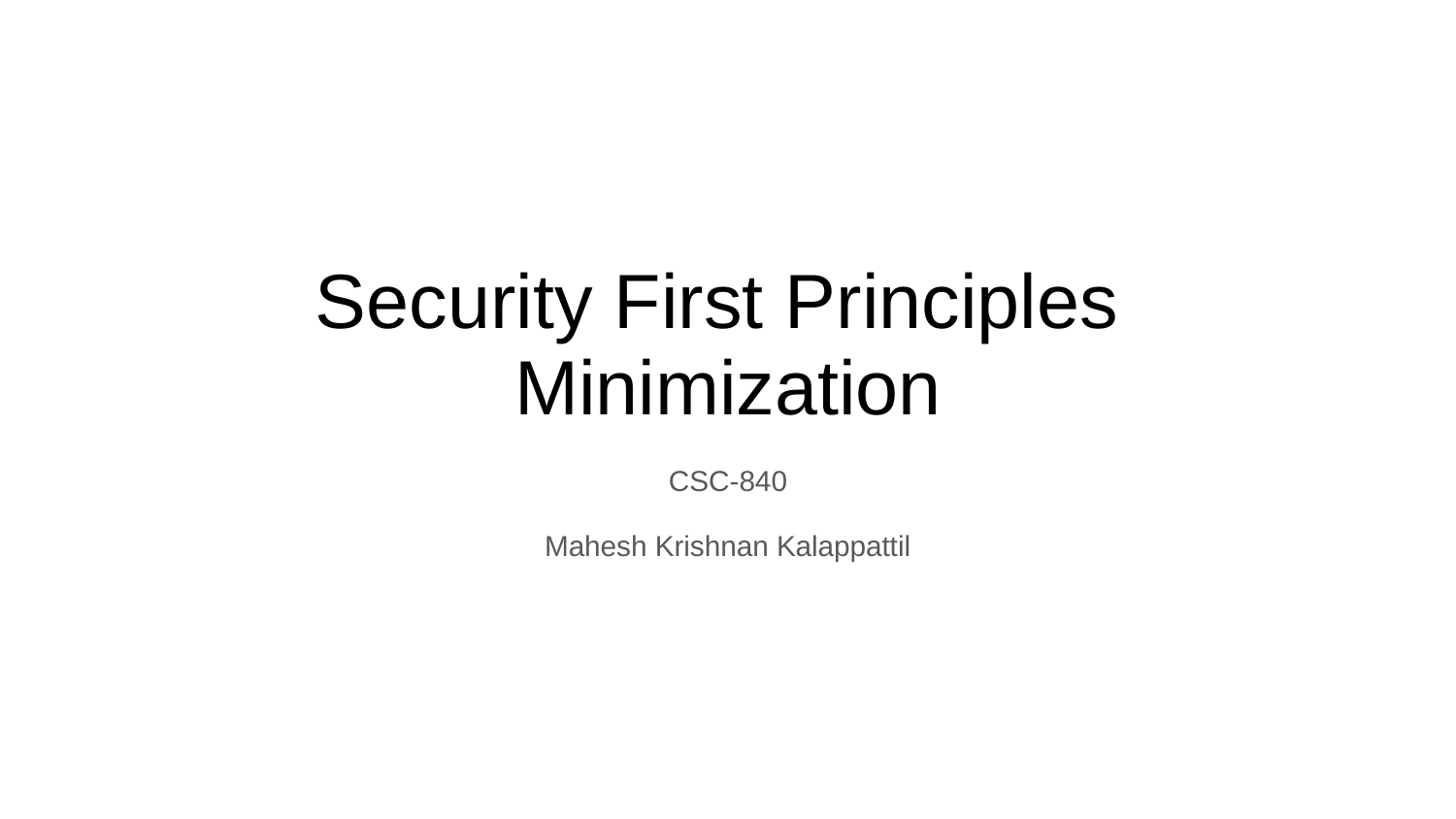

# Security First Principles
Minimization
CSC-840

Mahesh Krishnan Kalappattil